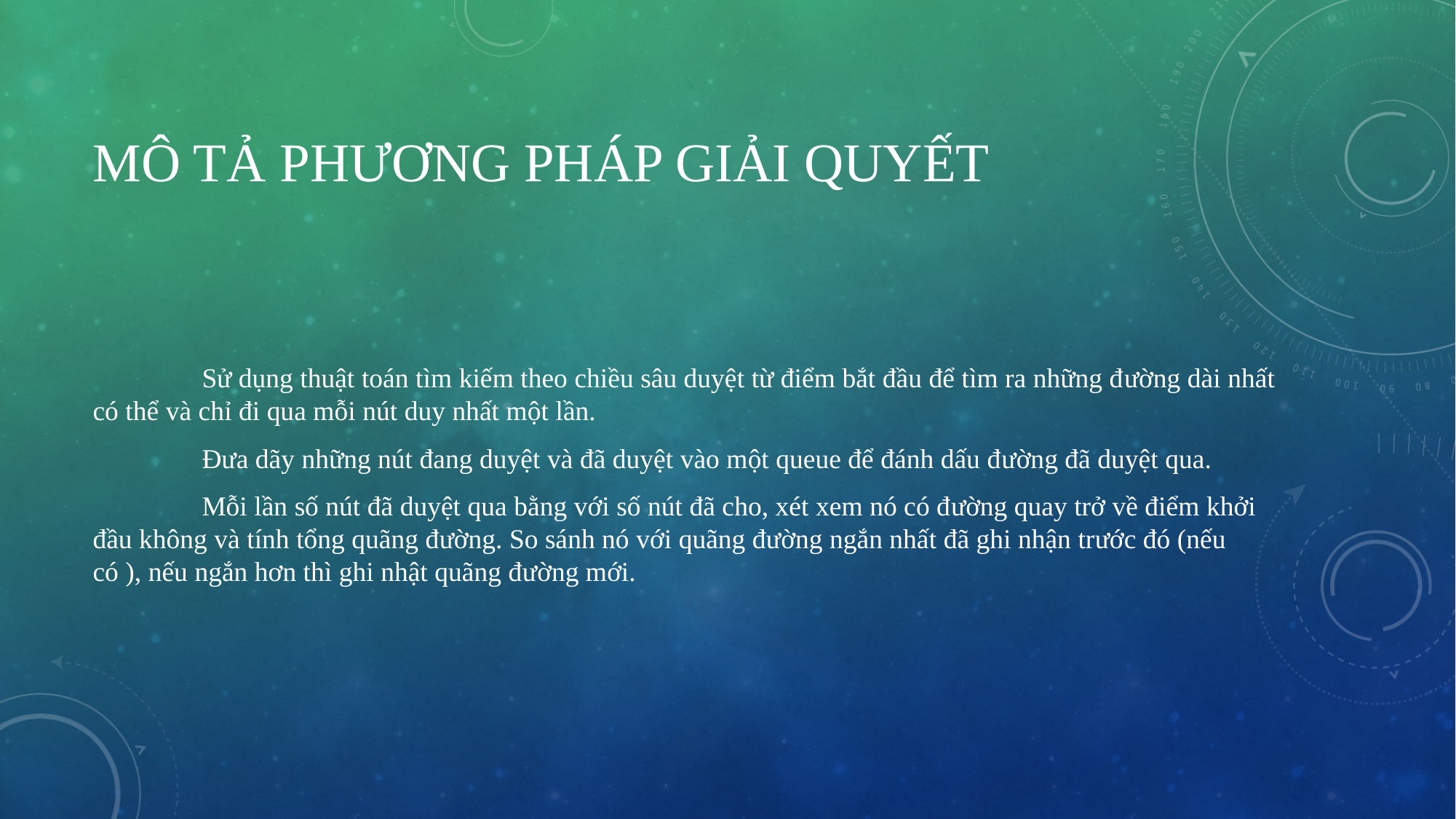

# Mô tả phương pháp giải quyết
	Sử dụng thuật toán tìm kiếm theo chiều sâu duyệt từ điểm bắt đầu để tìm ra những đường dài nhất có thể và chỉ đi qua mỗi nút duy nhất một lần.
	Đưa dãy những nút đang duyệt và đã duyệt vào một queue để đánh dấu đường đã duyệt qua.
	Mỗi lần số nút đã duyệt qua bằng với số nút đã cho, xét xem nó có đường quay trở về điểm khởi đầu không và tính tổng quãng đường. So sánh nó với quãng đường ngắn nhất đã ghi nhận trước đó (nếu có ), nếu ngắn hơn thì ghi nhật quãng đường mới.